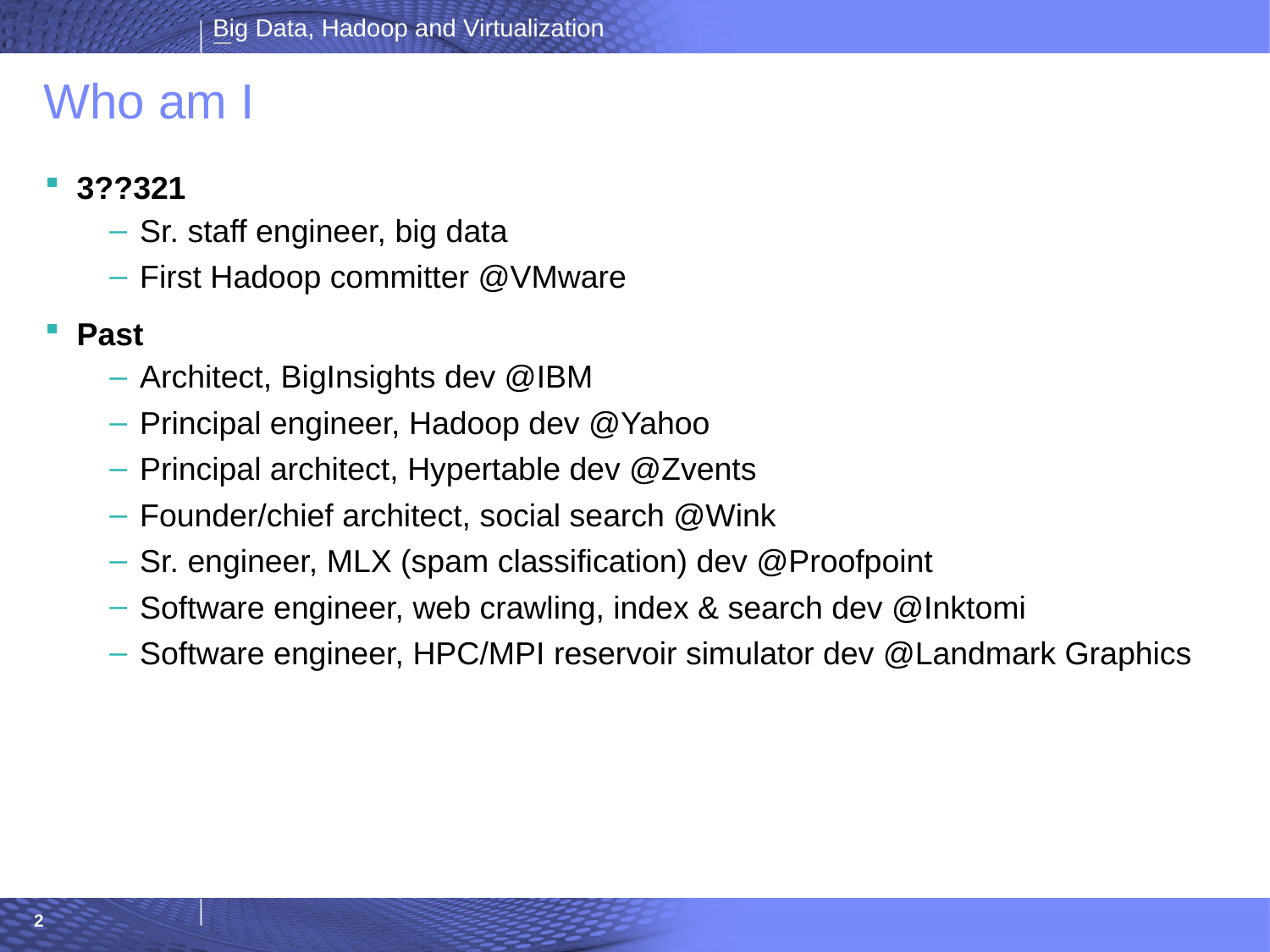

# Who am I
3??321
Sr. staff engineer, big data
First Hadoop committer @VMware
Past
Architect, BigInsights dev @IBM
Principal engineer, Hadoop dev @Yahoo
Principal architect, Hypertable dev @Zvents
Founder/chief architect, social search @Wink
Sr. engineer, MLX (spam classification) dev @Proofpoint
Software engineer, web crawling, index & search dev @Inktomi
Software engineer, HPC/MPI reservoir simulator dev @Landmark Graphics
2